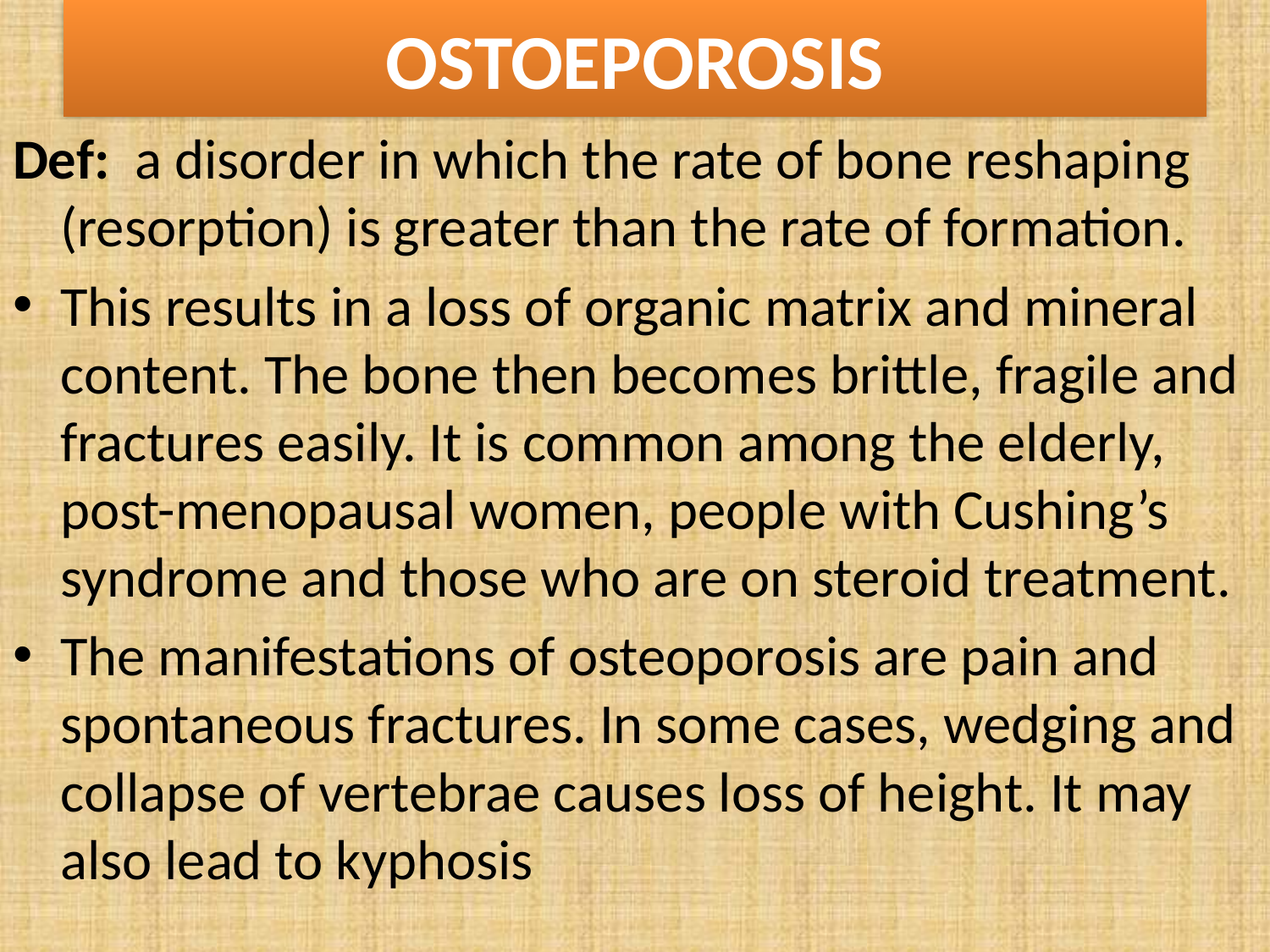

# OSTOEPOROSIS
Def:  a disorder in which the rate of bone reshaping (resorption) is greater than the rate of formation.
This results in a loss of organic matrix and mineral content. The bone then becomes brittle, fragile and fractures easily. It is common among the elderly, post-menopausal women, people with Cushing’s syndrome and those who are on steroid treatment.
The manifestations of osteoporosis are pain and spontaneous fractures. In some cases, wedging and collapse of vertebrae causes loss of height. It may also lead to kyphosis